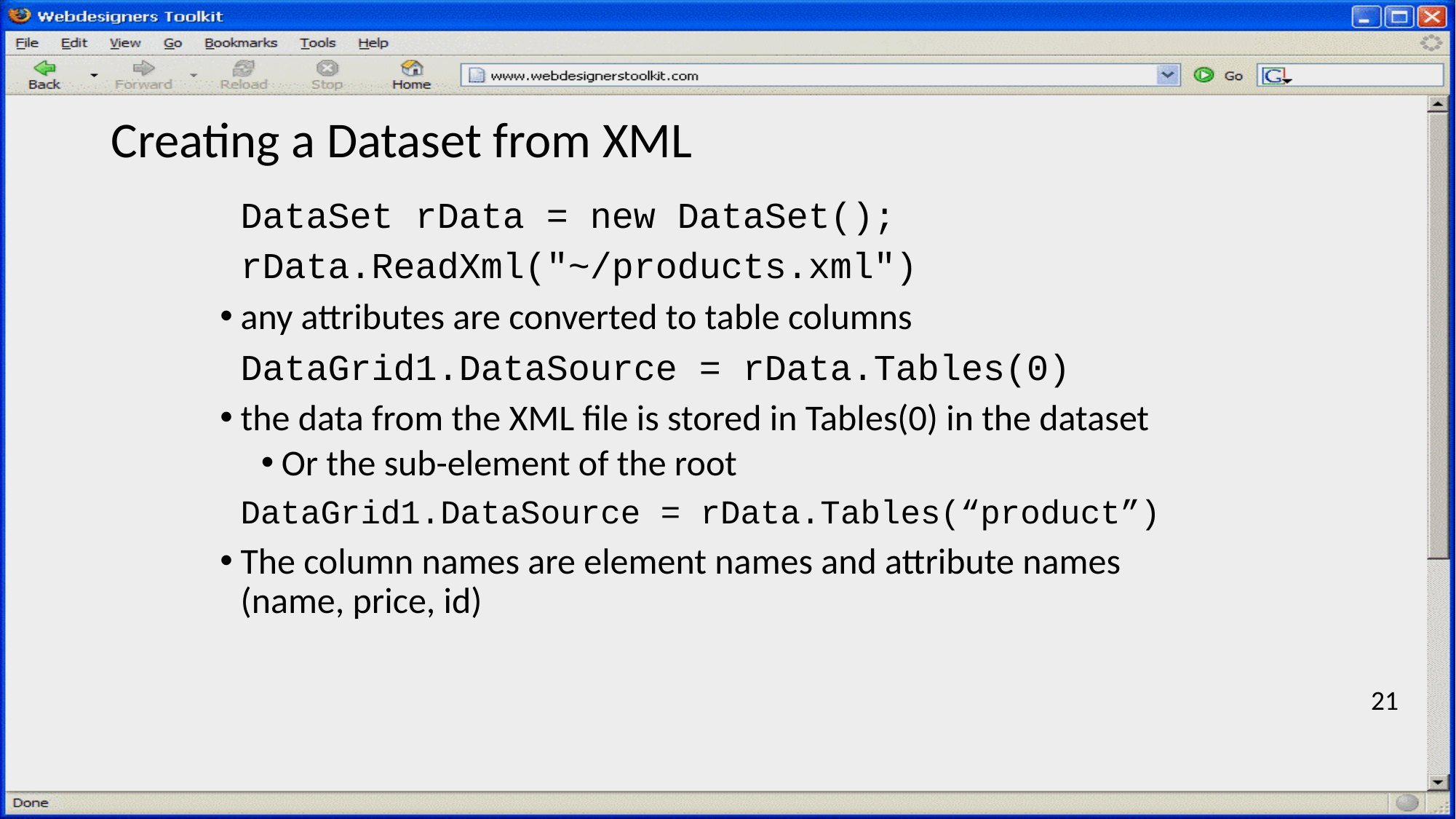

# Creating a Dataset from XML
 	DataSet rData = new DataSet();
	rData.ReadXml("~/products.xml")
any attributes are converted to table columns
	DataGrid1.DataSource = rData.Tables(0)
the data from the XML file is stored in Tables(0) in the dataset
Or the sub-element of the root
	DataGrid1.DataSource = rData.Tables(“product”)
The column names are element names and attribute names (name, price, id)
21